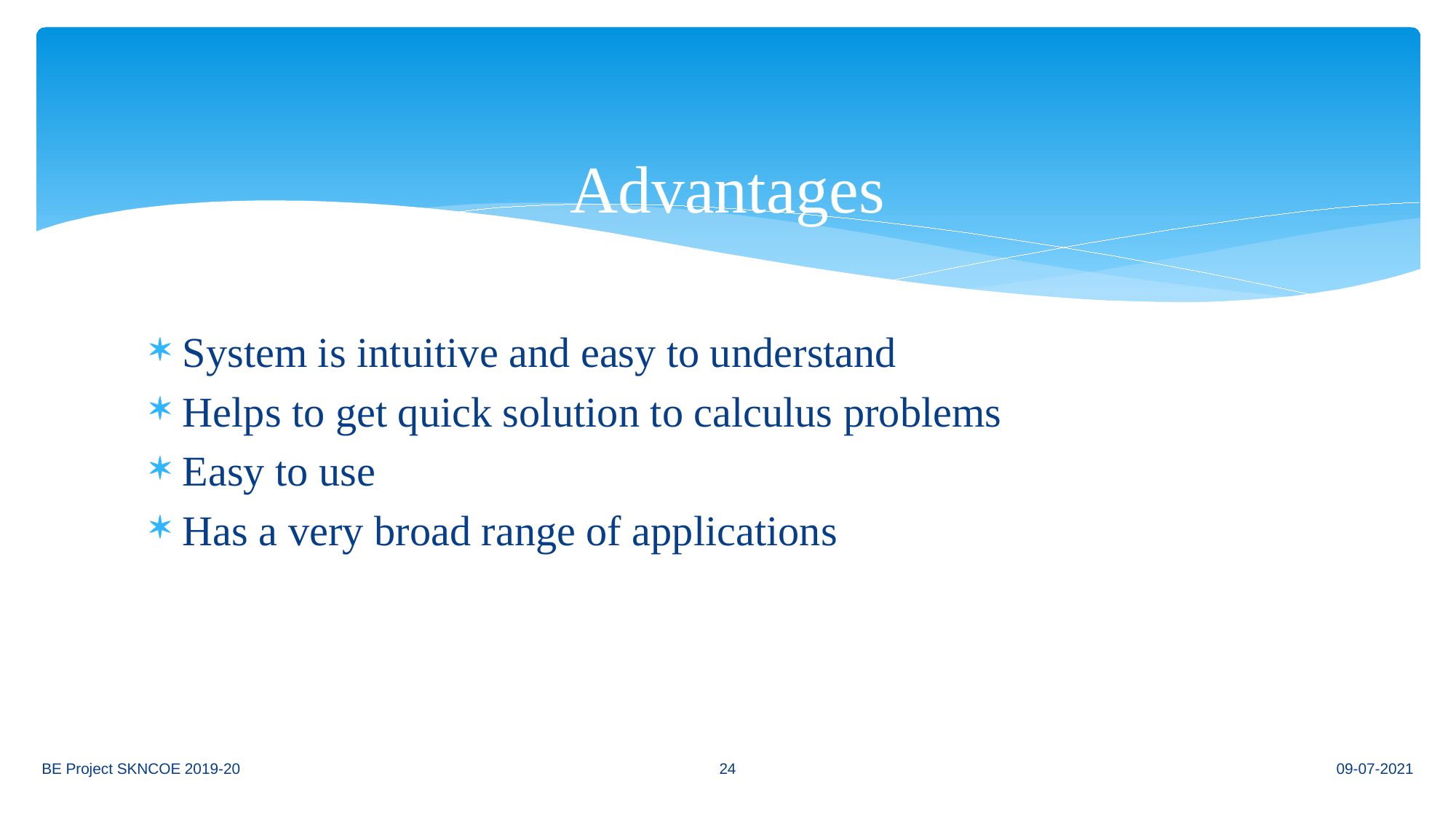

# Advantages
System is intuitive and easy to understand
Helps to get quick solution to calculus problems
Easy to use
Has a very broad range of applications
24
BE Project SKNCOE 2019-20
09-07-2021